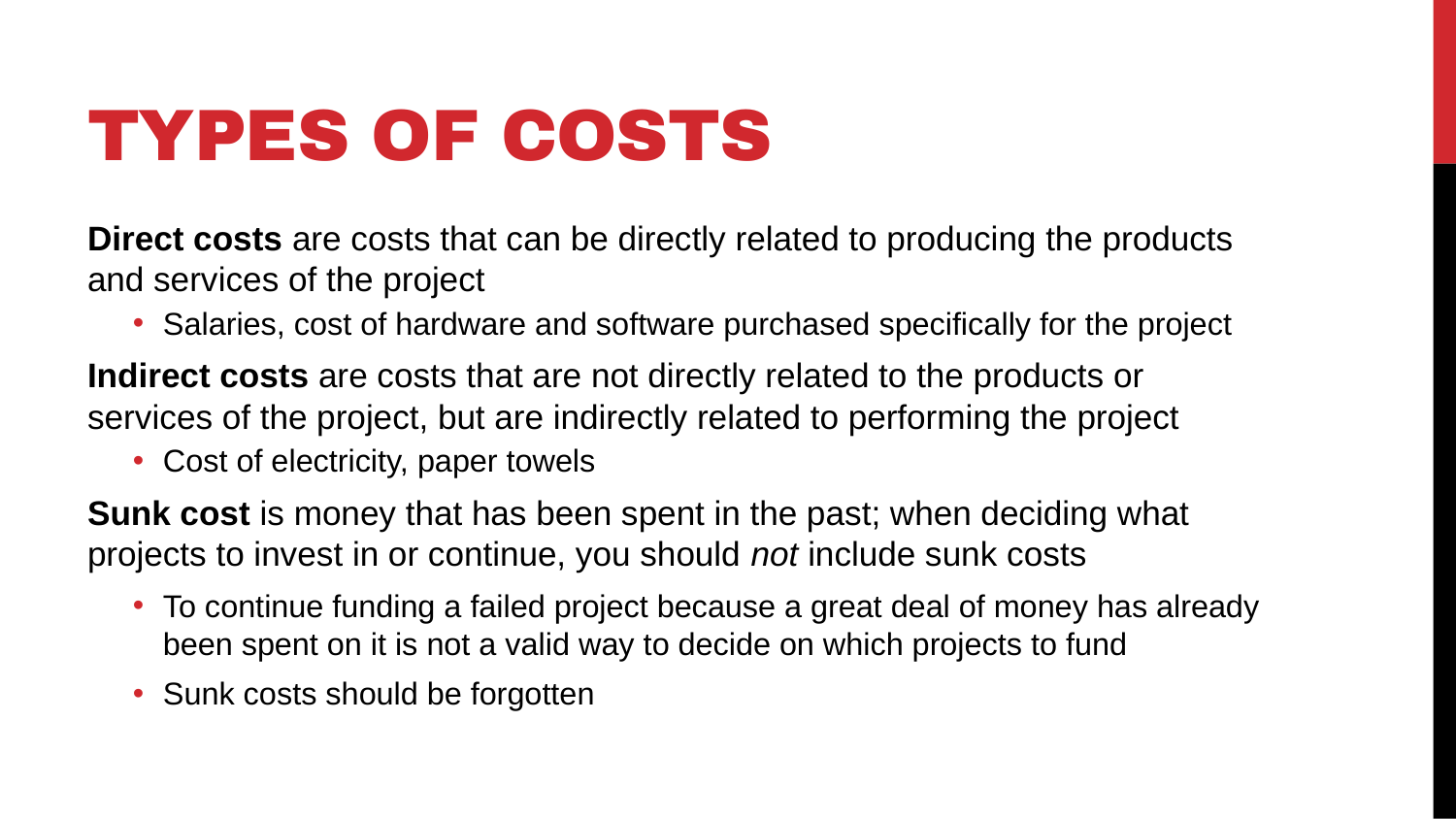

# TYPEs of Costs
Direct costs are costs that can be directly related to producing the products and services of the project
Salaries, cost of hardware and software purchased specifically for the project
Indirect costs are costs that are not directly related to the products or services of the project, but are indirectly related to performing the project
Cost of electricity, paper towels
Sunk cost is money that has been spent in the past; when deciding what projects to invest in or continue, you should not include sunk costs
To continue funding a failed project because a great deal of money has already been spent on it is not a valid way to decide on which projects to fund
Sunk costs should be forgotten